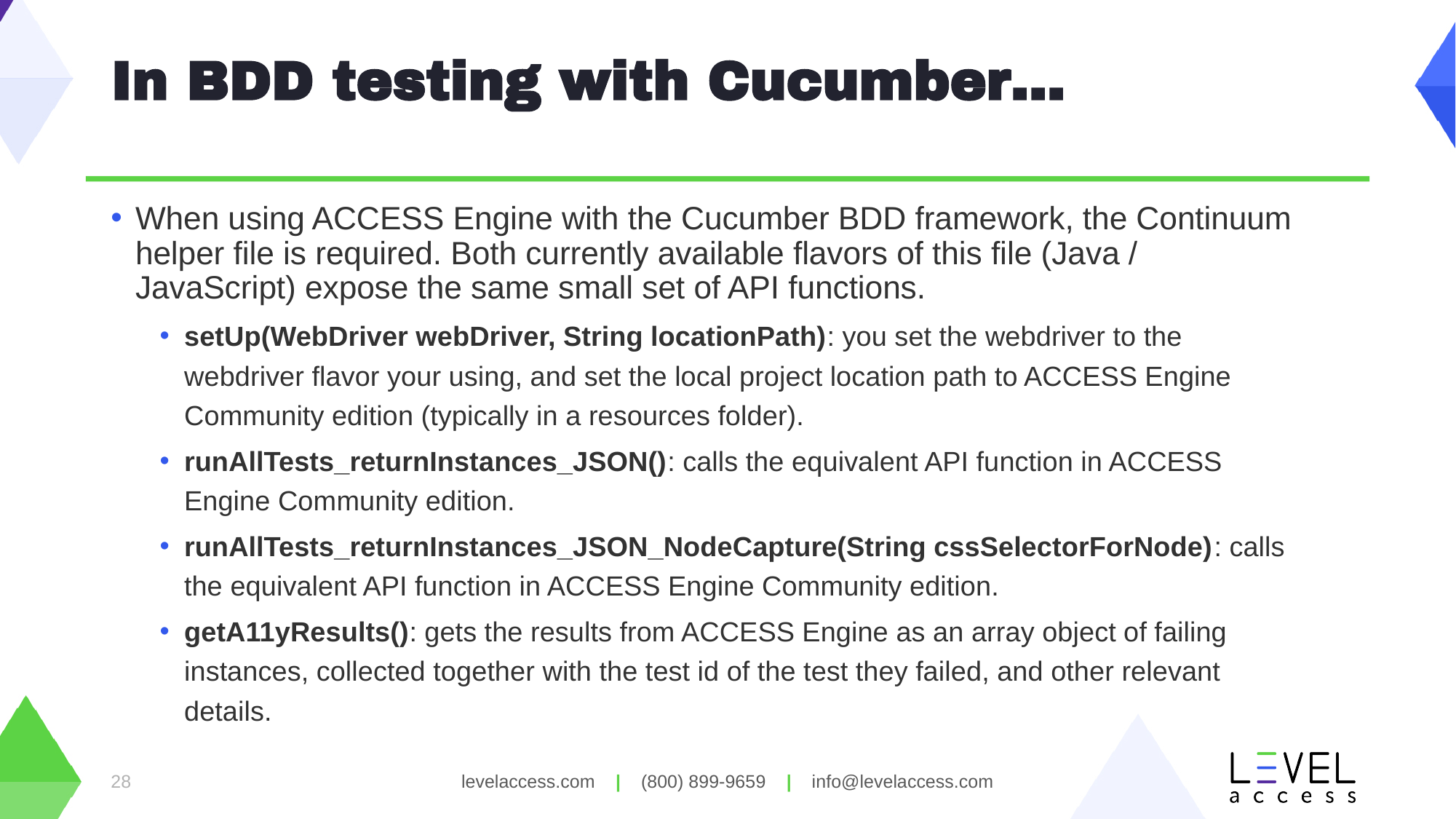

# In BDD testing with Cucumber…
When using ACCESS Engine with the Cucumber BDD framework, the Continuum helper file is required. Both currently available flavors of this file (Java / JavaScript) expose the same small set of API functions.
setUp(WebDriver webDriver, String locationPath): you set the webdriver to the webdriver flavor your using, and set the local project location path to ACCESS Engine Community edition (typically in a resources folder).
runAllTests_returnInstances_JSON(): calls the equivalent API function in ACCESS Engine Community edition.
runAllTests_returnInstances_JSON_NodeCapture(String cssSelectorForNode): calls the equivalent API function in ACCESS Engine Community edition.
getA11yResults(): gets the results from ACCESS Engine as an array object of failing instances, collected together with the test id of the test they failed, and other relevant details.
28
levelaccess.com    |    (800) 899-9659    |    info@levelaccess.com